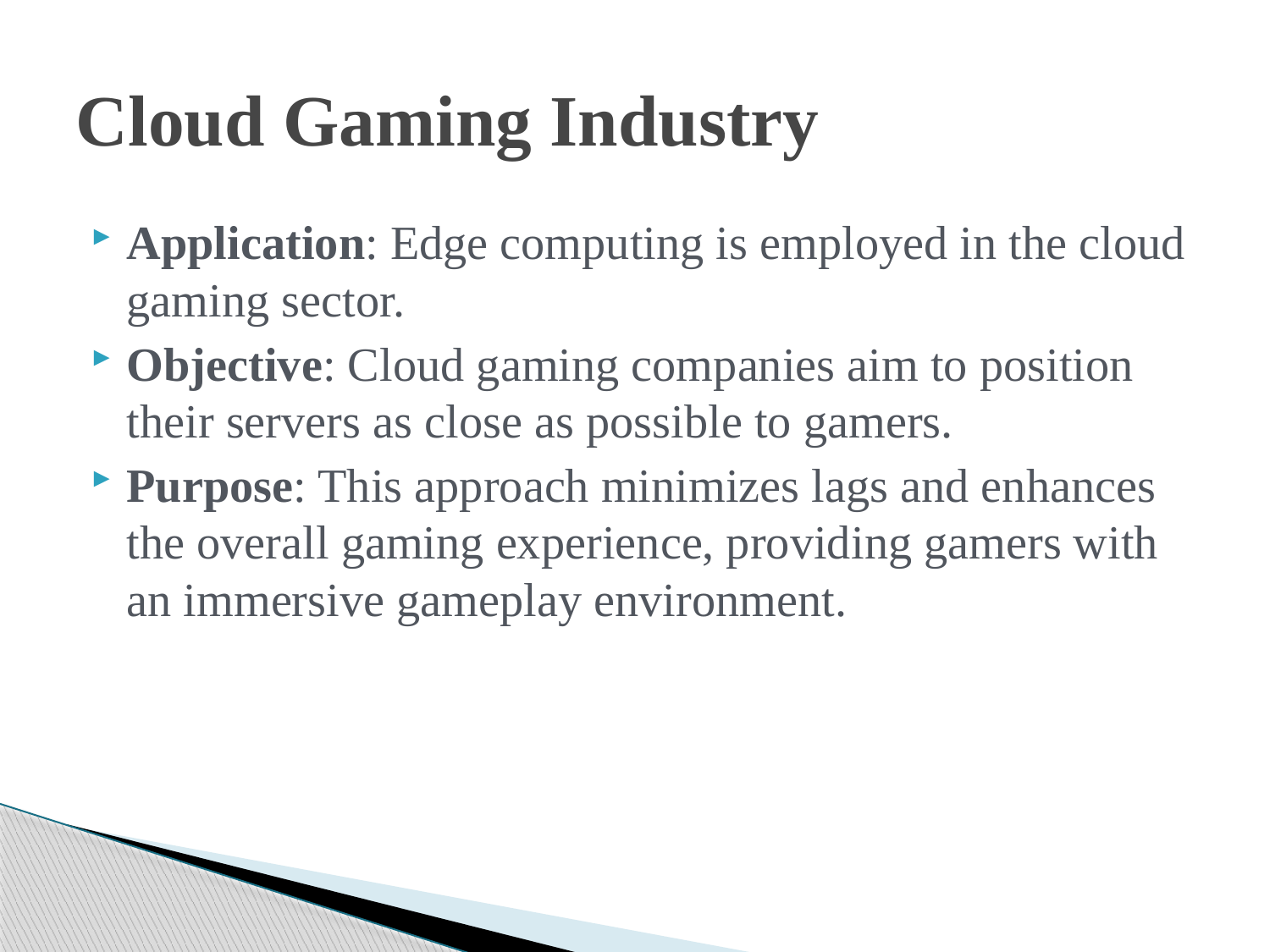

# Cloud Gaming Industry
Application: Edge computing is employed in the cloud gaming sector.
Objective: Cloud gaming companies aim to position their servers as close as possible to gamers.
Purpose: This approach minimizes lags and enhances the overall gaming experience, providing gamers with an immersive gameplay environment.
29